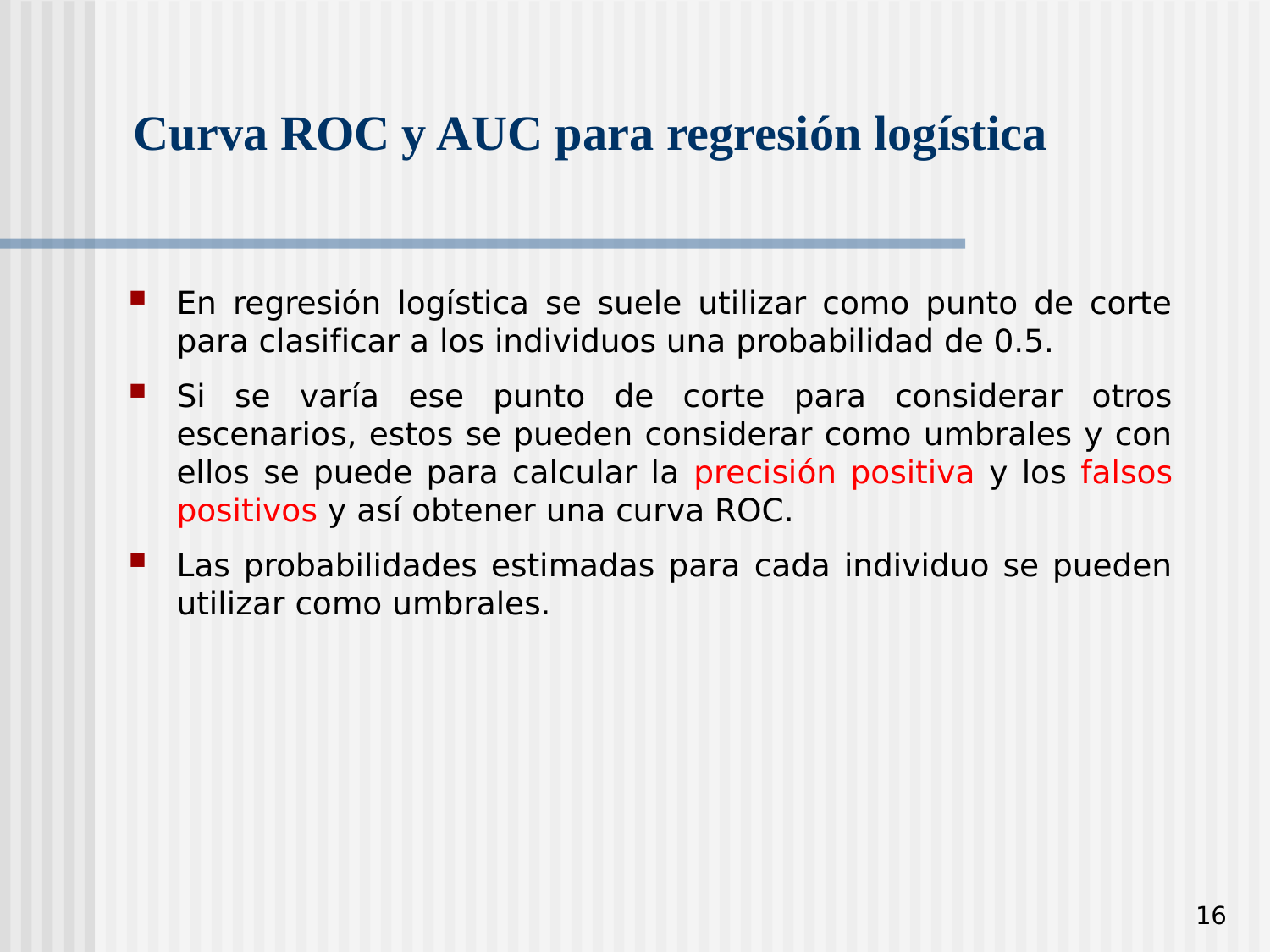

# Curva ROC y AUC para regresión logística
En regresión logística se suele utilizar como punto de corte para clasificar a los individuos una probabilidad de 0.5.
Si se varía ese punto de corte para considerar otros escenarios, estos se pueden considerar como umbrales y con ellos se puede para calcular la precisión positiva y los falsos positivos y así obtener una curva ROC.
Las probabilidades estimadas para cada individuo se pueden utilizar como umbrales.

16